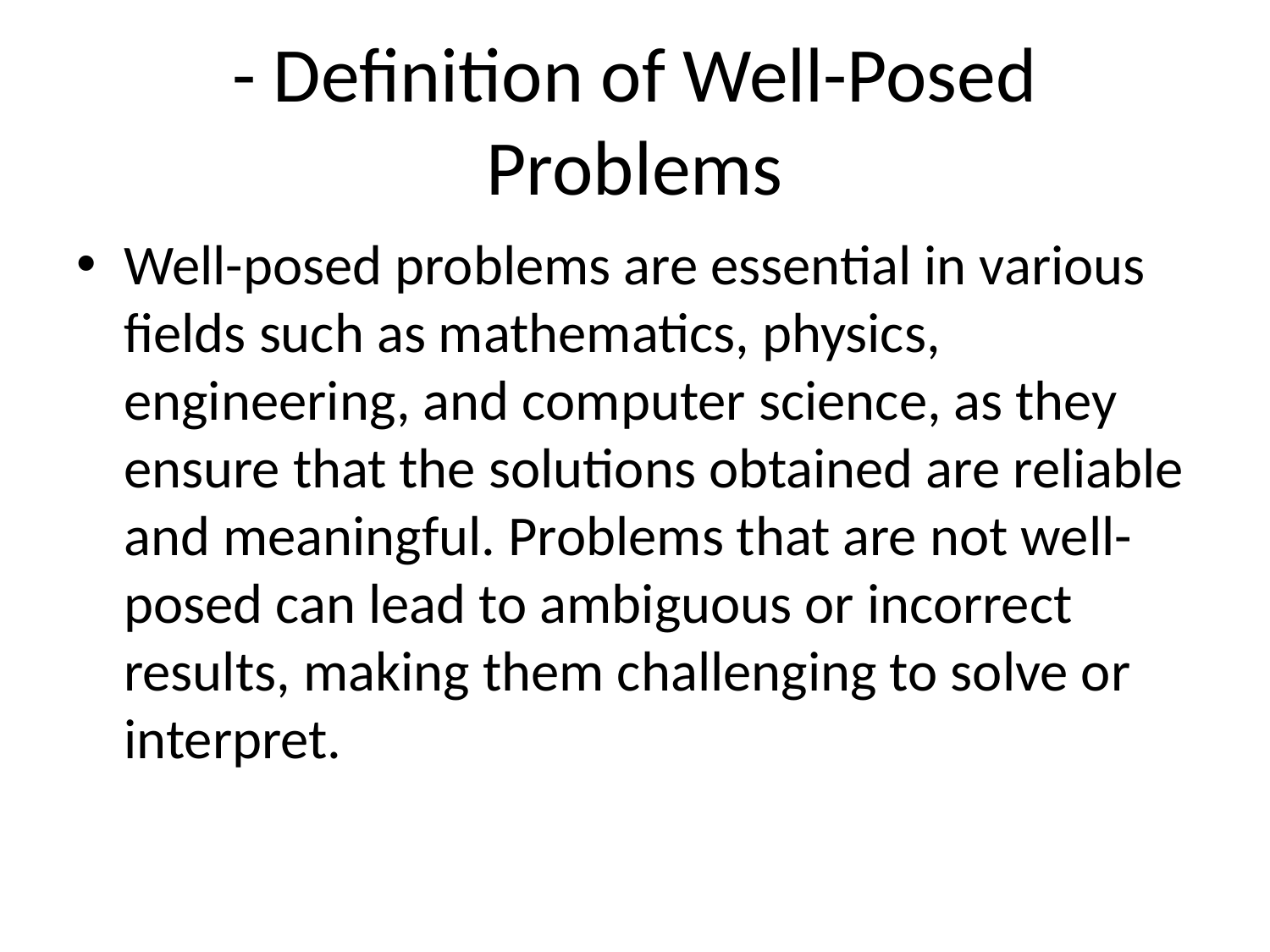

# - Definition of Well-Posed Problems
Well-posed problems are essential in various fields such as mathematics, physics, engineering, and computer science, as they ensure that the solutions obtained are reliable and meaningful. Problems that are not well-posed can lead to ambiguous or incorrect results, making them challenging to solve or interpret.